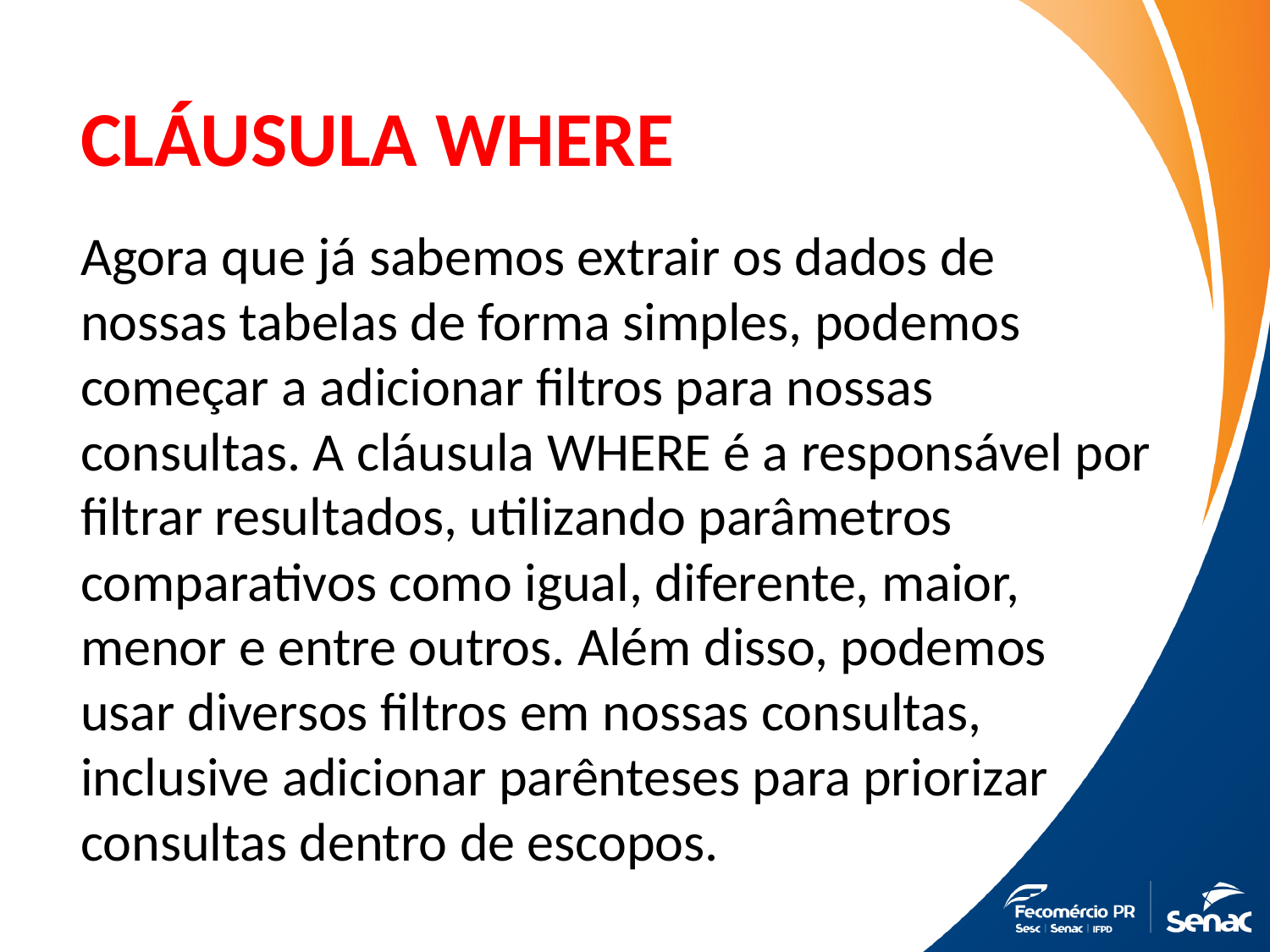

# CLÁUSULA WHERE
Agora que já sabemos extrair os dados de nossas tabelas de forma simples, podemos começar a adicionar filtros para nossas consultas. A cláusula WHERE é a responsável por filtrar resultados, utilizando parâmetros comparativos como igual, diferente, maior, menor e entre outros. Além disso, podemos usar diversos filtros em nossas consultas, inclusive adicionar parênteses para priorizar consultas dentro de escopos.